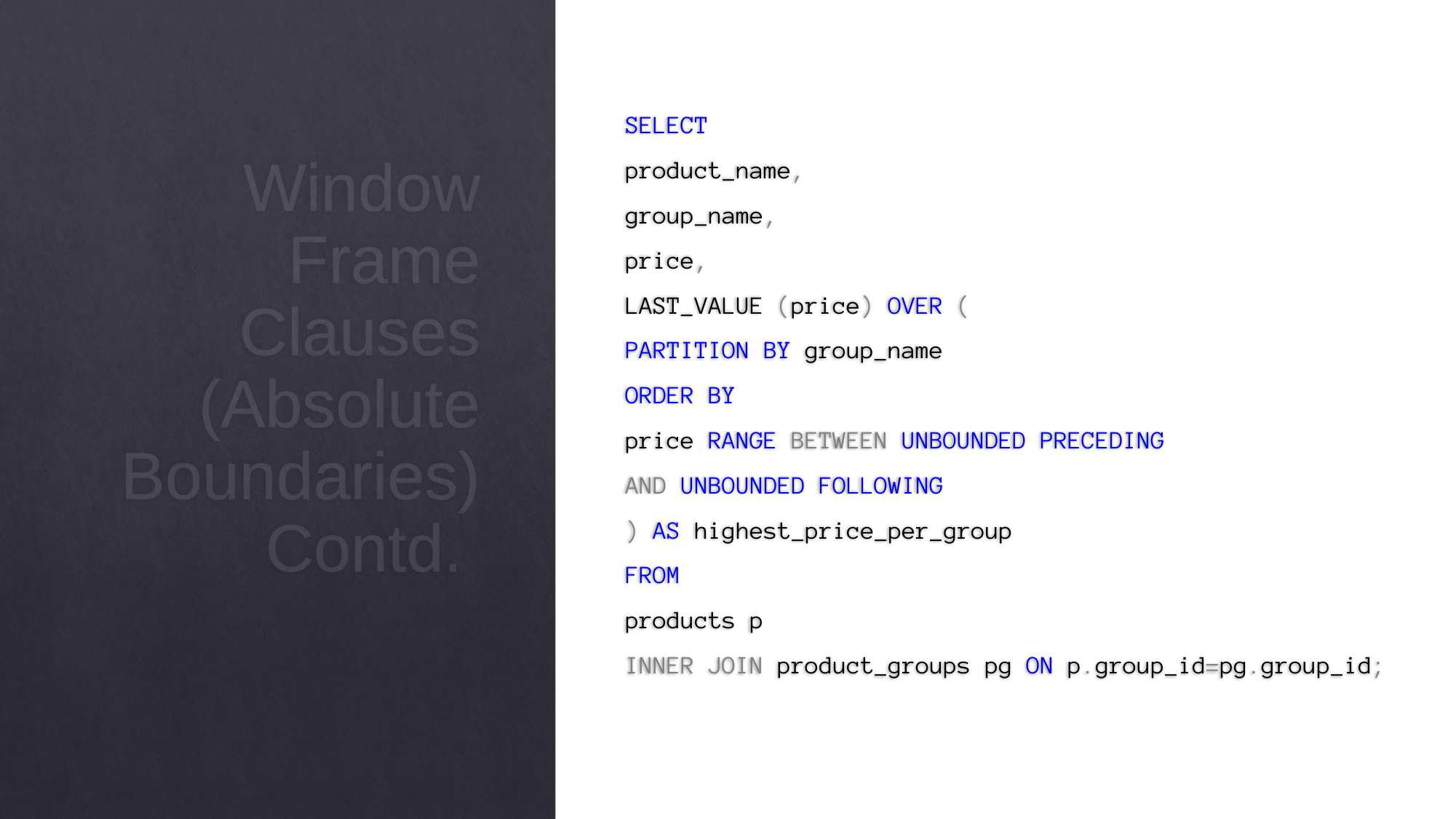

SELECT
product_name,
group_name,
price,
LAST_VALUE (price) OVER (
PARTITION BY group_name
ORDER BY
price RANGE BETWEEN UNBOUNDED PRECEDING
AND UNBOUNDED FOLLOWING
) AS highest_price_per_group
FROM
products p
INNER JOIN product_groups pg ON p.group_id=pg.group_id;
# Window Frame Clauses (Absolute Boundaries) Contd.